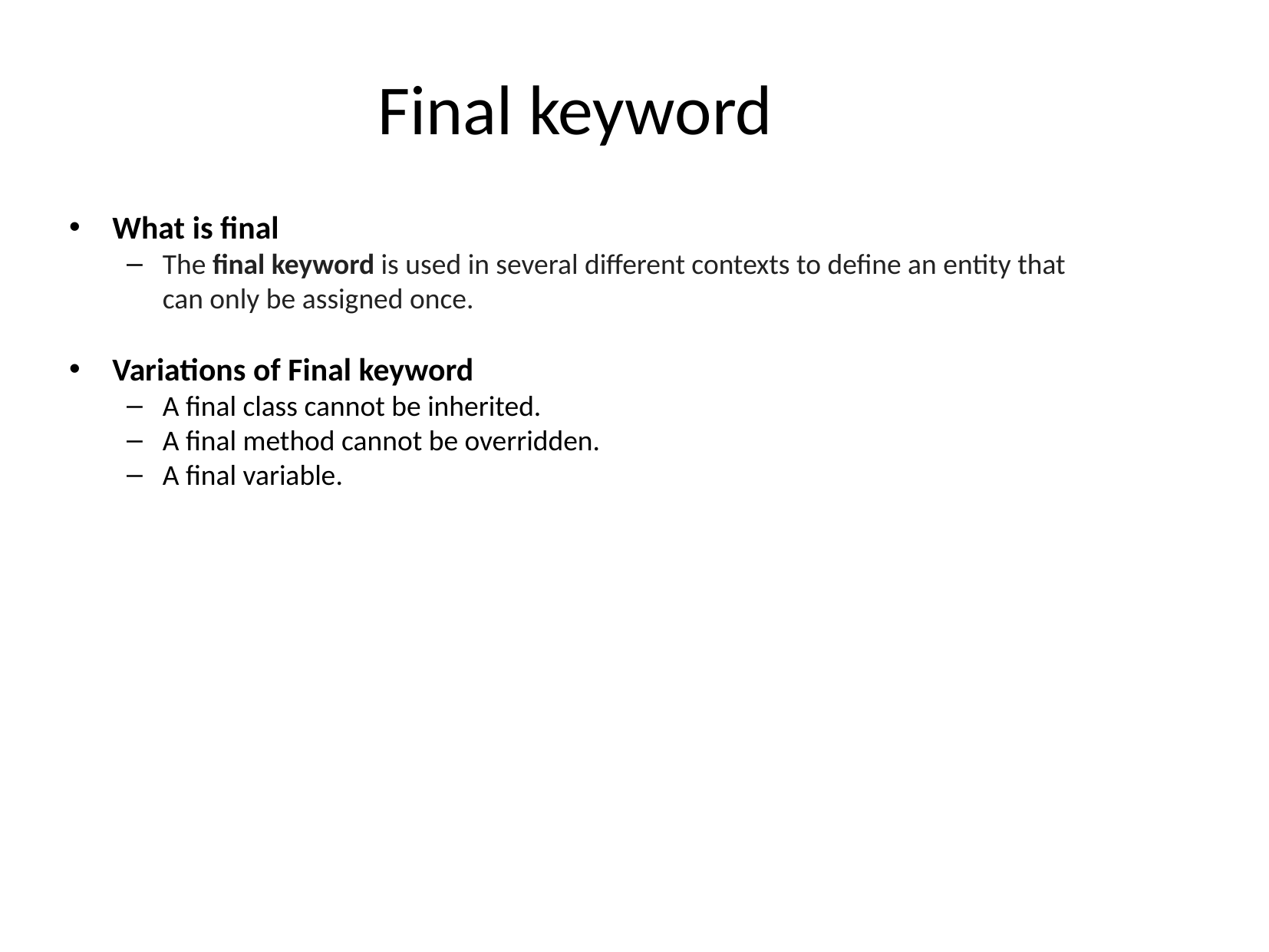

Final keyword
What is final
The final keyword is used in several different contexts to define an entity that can only be assigned once.

Variations of Final keyword
A final class cannot be inherited.
A final method cannot be overridden.
A final variable.